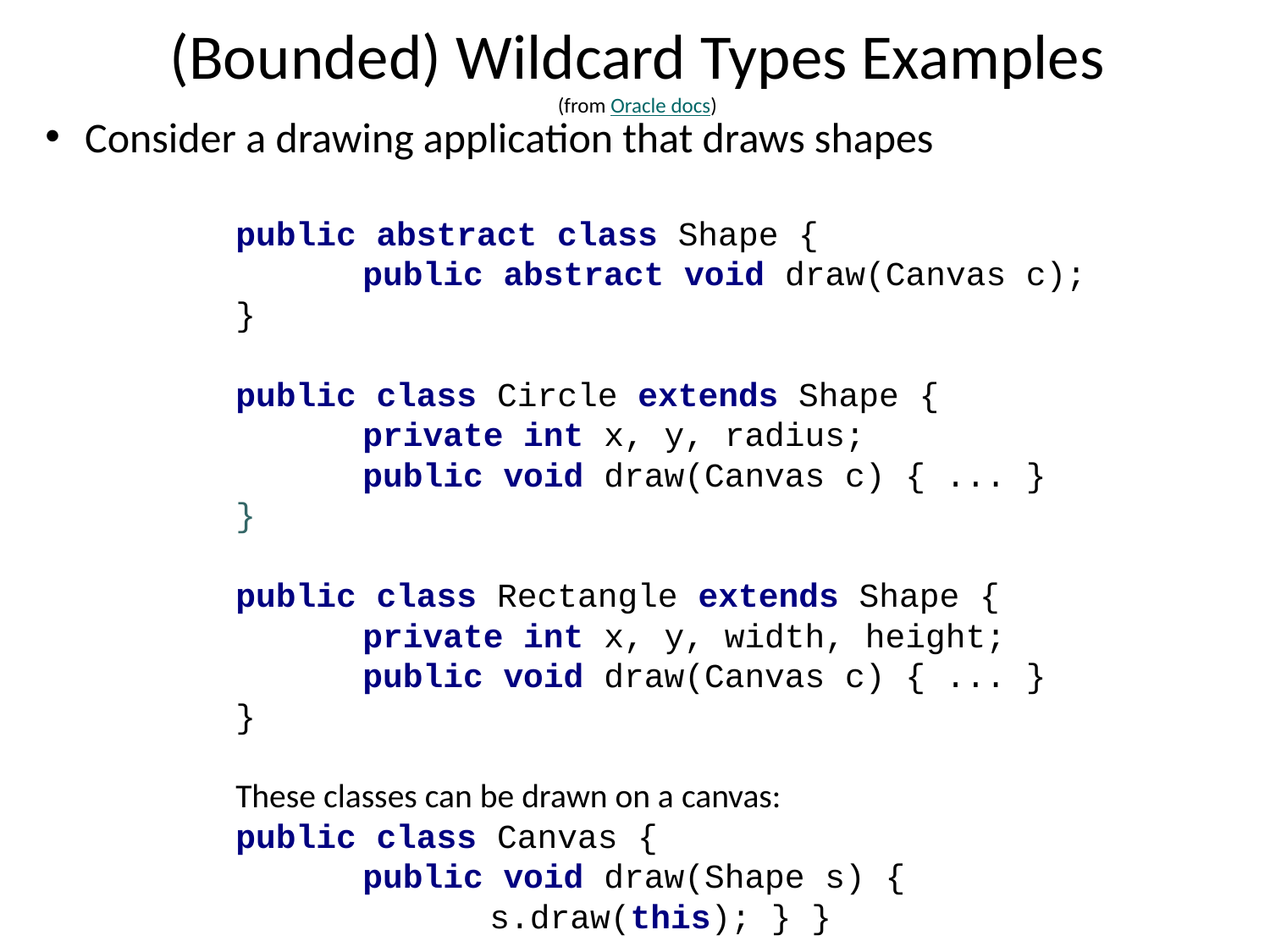

# (Bounded) Wildcard Types Examples (from Oracle docs)
Consider a drawing application that draws shapes
public abstract class Shape {
	public abstract void draw(Canvas c);
}
public class Circle extends Shape {
	private int x, y, radius;
	public void draw(Canvas c) { ... }
}
public class Rectangle extends Shape {
	private int x, y, width, height;
	public void draw(Canvas c) { ... }
}
These classes can be drawn on a canvas:
public class Canvas {
	public void draw(Shape s) {
		s.draw(this); } }